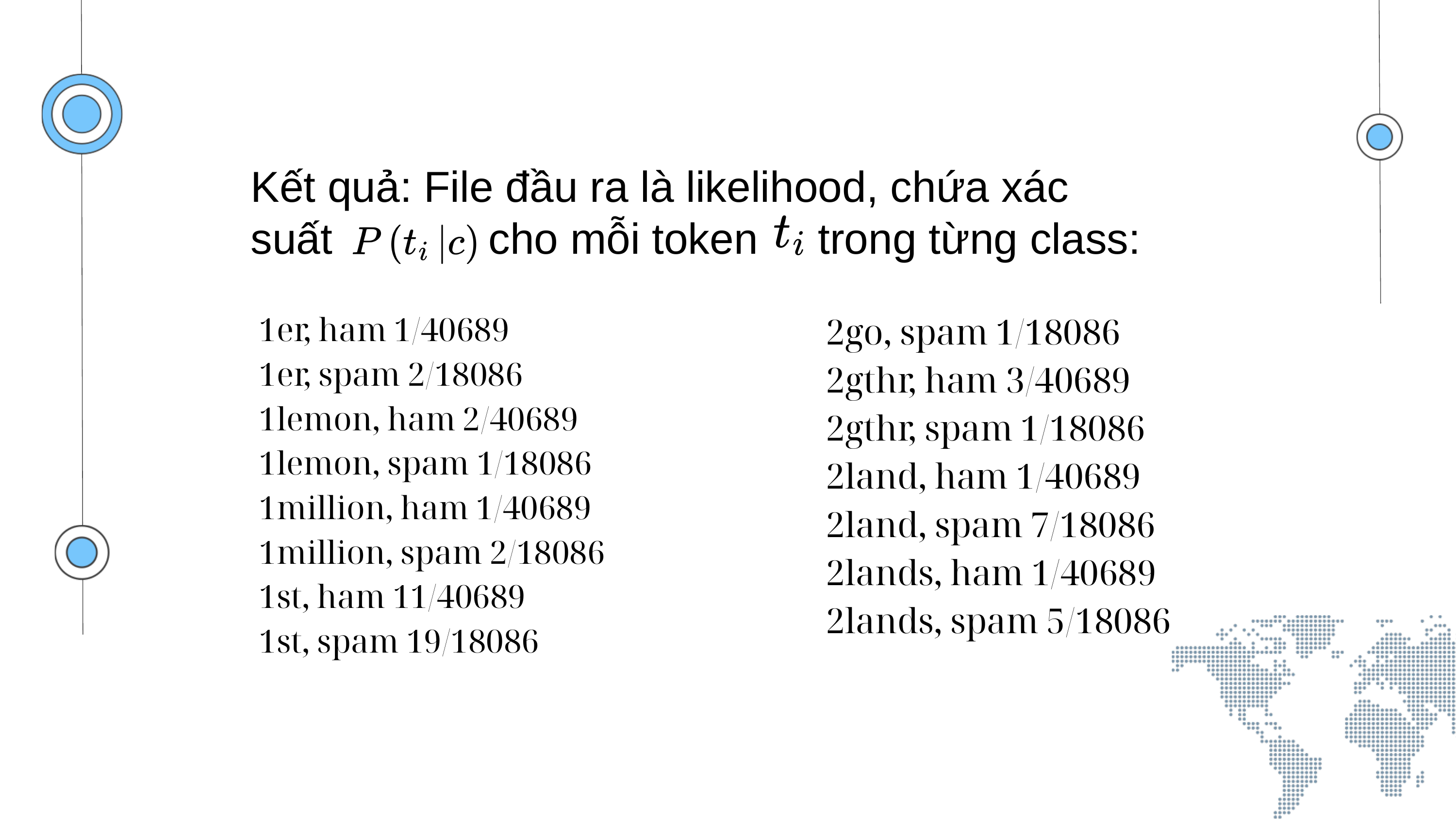

Kết quả: File đầu ra là likelihood, chứa xác suất             cho mỗi token     trong từng class:

1er, ham 1/40689
1er, spam 2/18086
1lemon, ham 2/40689
1lemon, spam 1/18086
1million, ham 1/40689
1million, spam 2/18086
1st, ham 11/40689
1st, spam 19/18086

2go, spam 1/18086
2gthr, ham 3/40689
2gthr, spam 1/18086
2land, ham 1/40689
2land, spam 7/18086
2lands, ham 1/40689
2lands, spam 5/18086